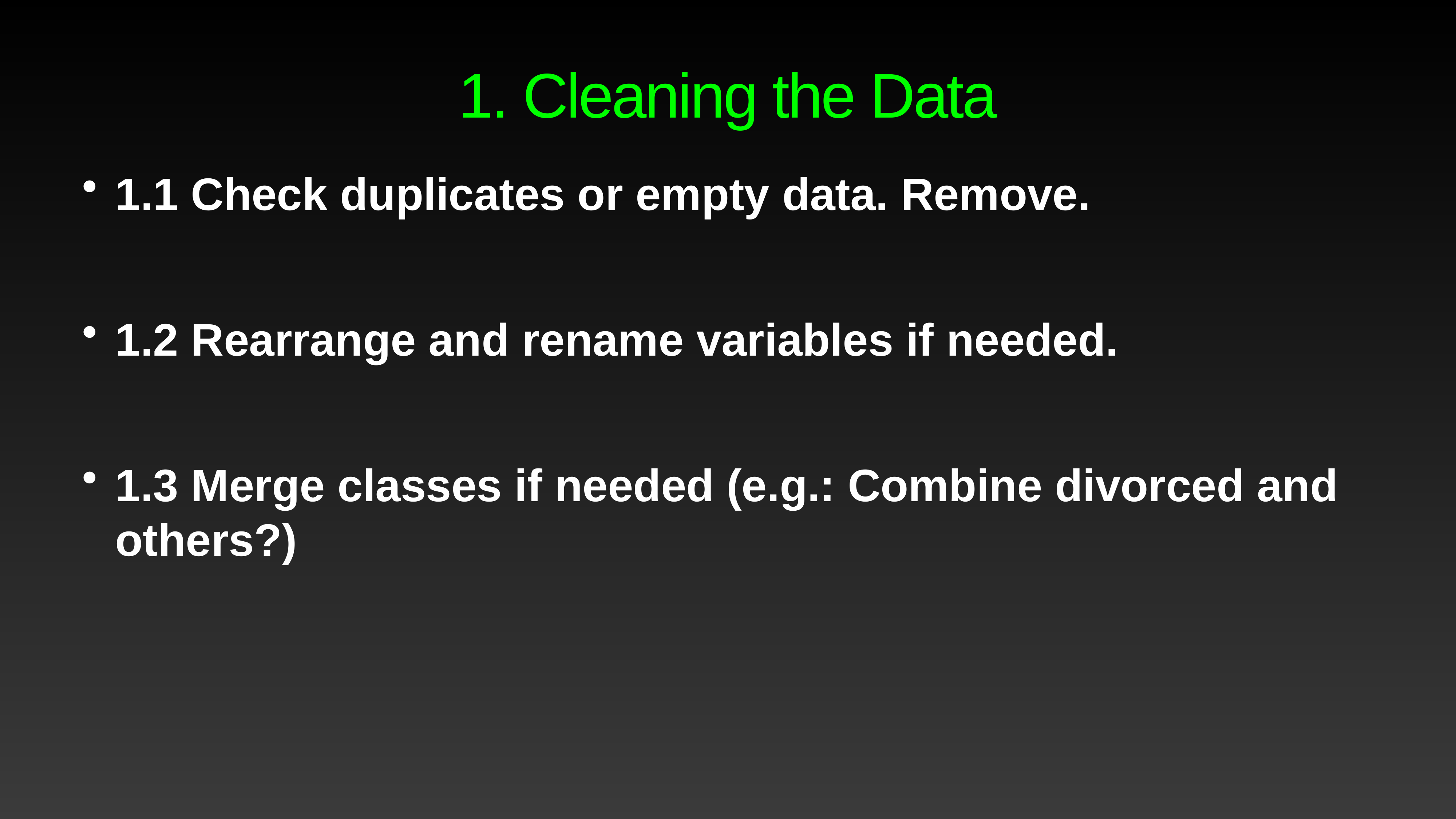

1. Cleaning the Data
1.1 Check duplicates or empty data. Remove.

1.2 Rearrange and rename variables if needed.

1.3 Merge classes if needed (e.g.: Combine divorced and  others?)